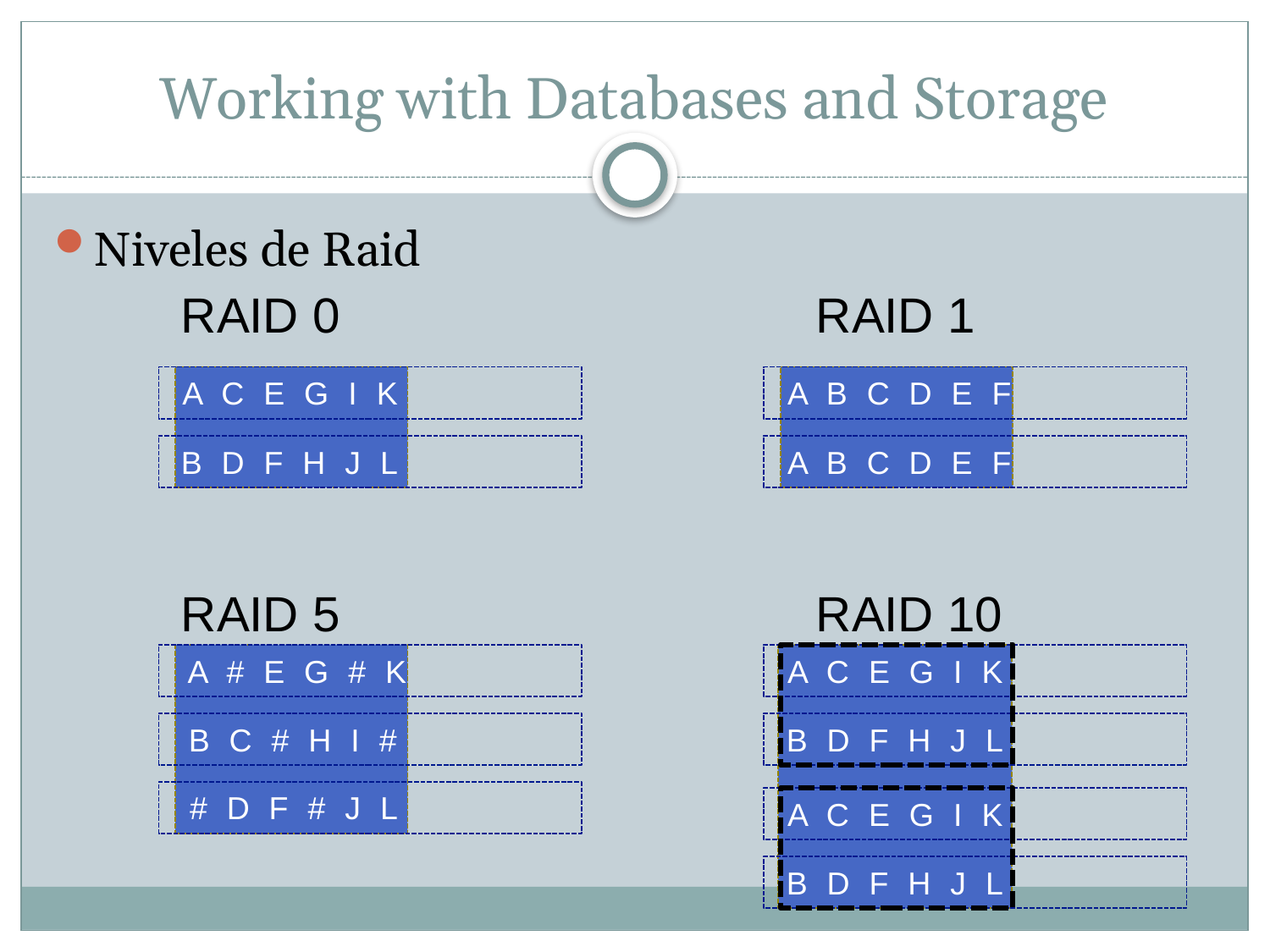

# Working with Databases and Storage
Niveles de Raid
RAID 0				RAID 1

RAID 5				RAID 10

A C E G I K

B D F H J L

A B C D E F

A B C D E F

A # E G # K

B C # H I #

# D F # J L

A C E G I K

B D F H J L

A C E G I K

B D F H J L